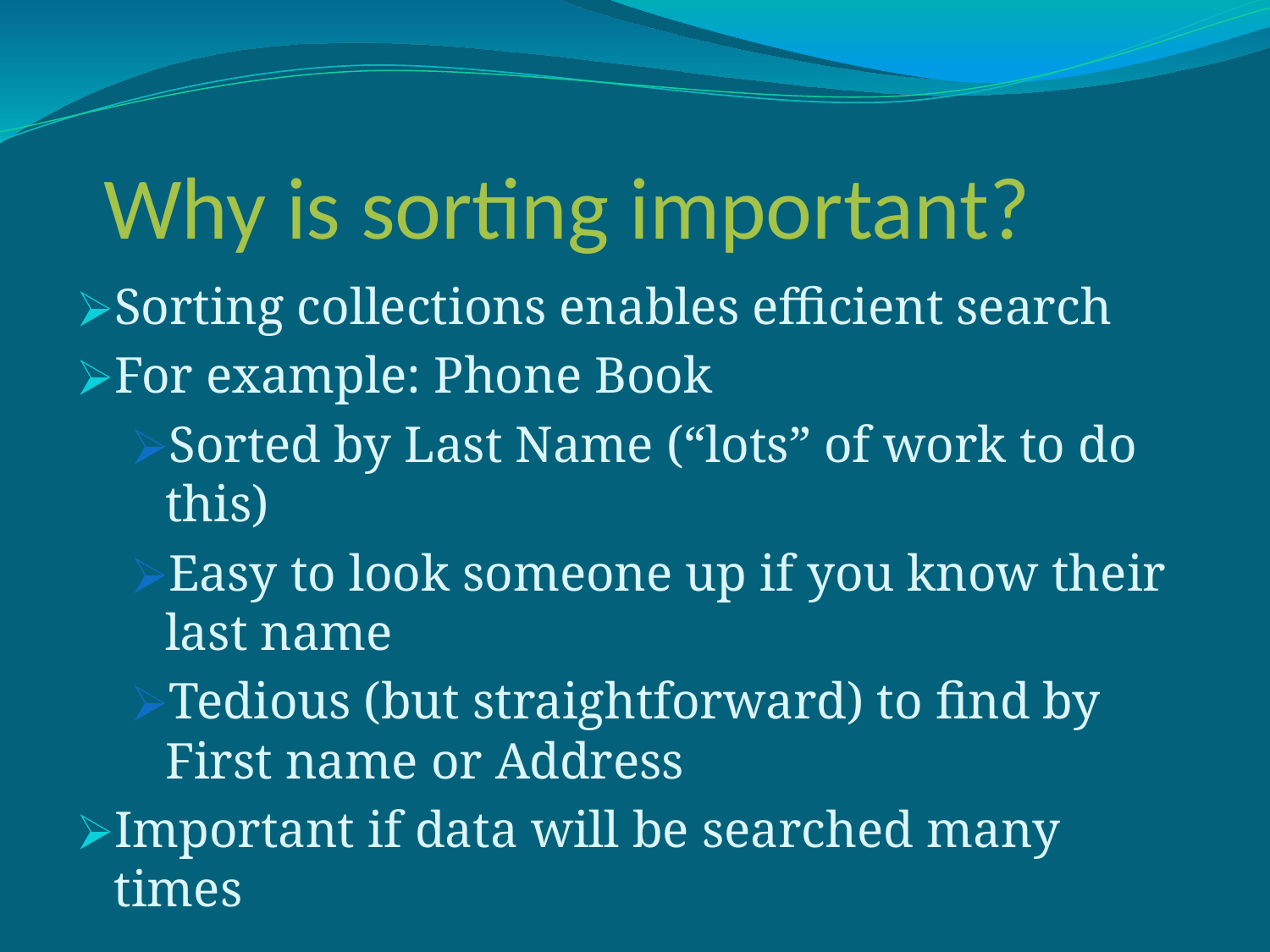

# Why is sorting important?
Sorting collections enables efficient search
For example: Phone Book
Sorted by Last Name (“lots” of work to do this)
Easy to look someone up if you know their last name
Tedious (but straightforward) to find by First name or Address
Important if data will be searched many times